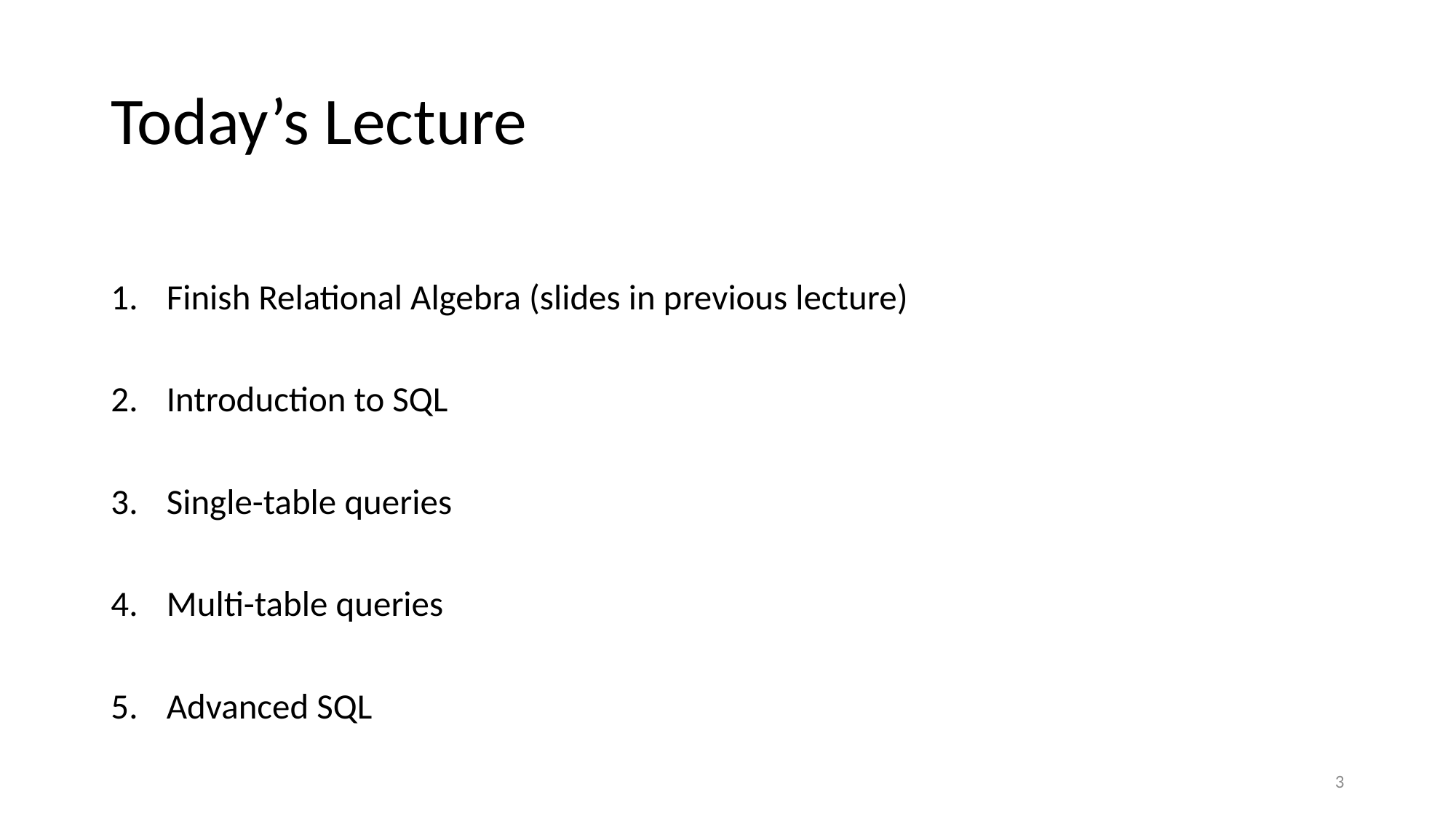

# Today’s Lecture

Finish Relational Algebra (slides in previous lecture)

Introduction to SQL

Single-table queries

Multi-table queries

Advanced SQL
3